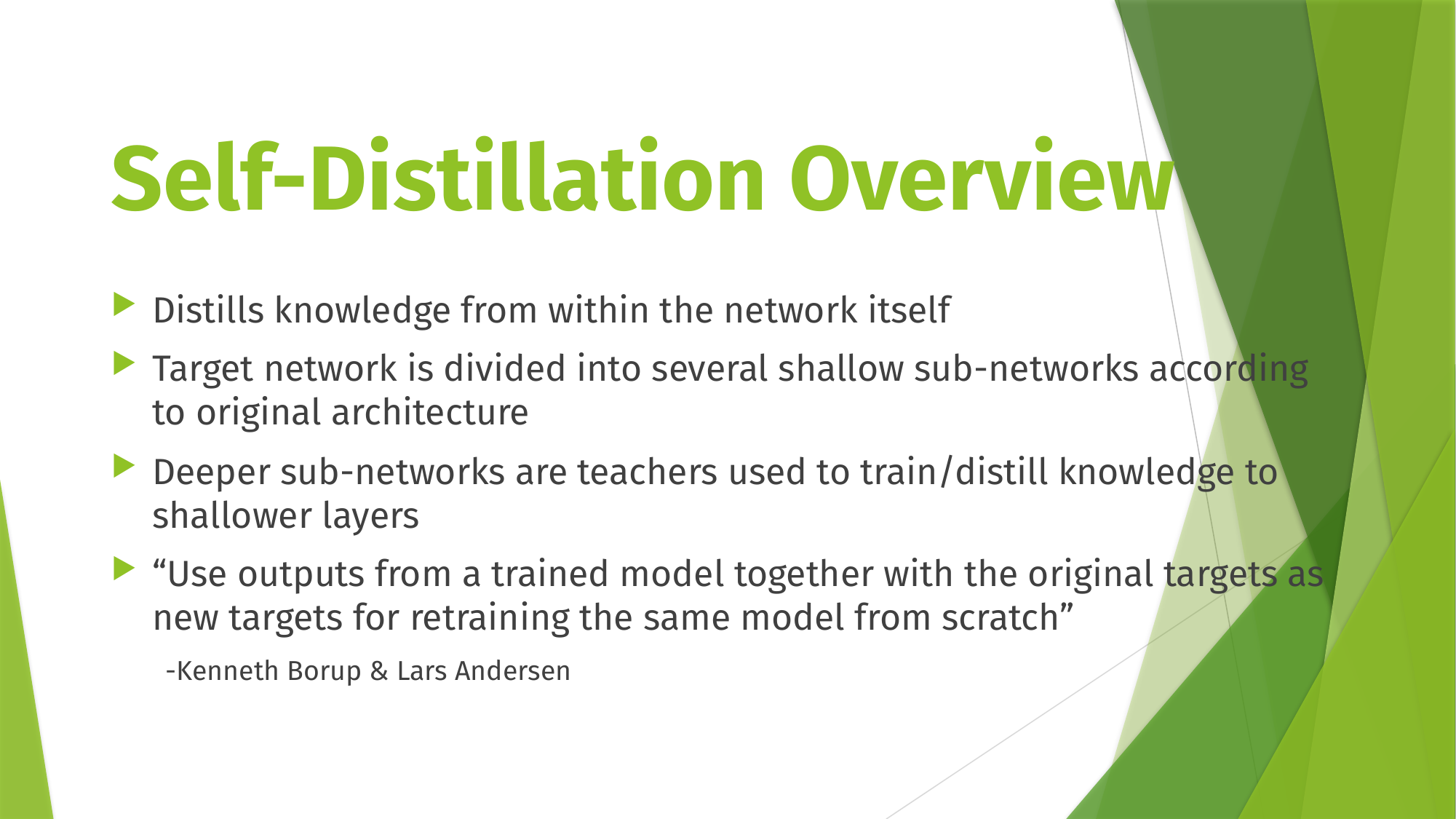

# Self-Distillation Overview
Distills knowledge from within the network itself
Target network is divided into several shallow sub-networks according to original architecture
Deeper sub-networks are teachers used to train/distill knowledge to shallower layers
“Use outputs from a trained model together with the original targets as new targets for retraining the same model from scratch”
-Kenneth Borup & Lars Andersen